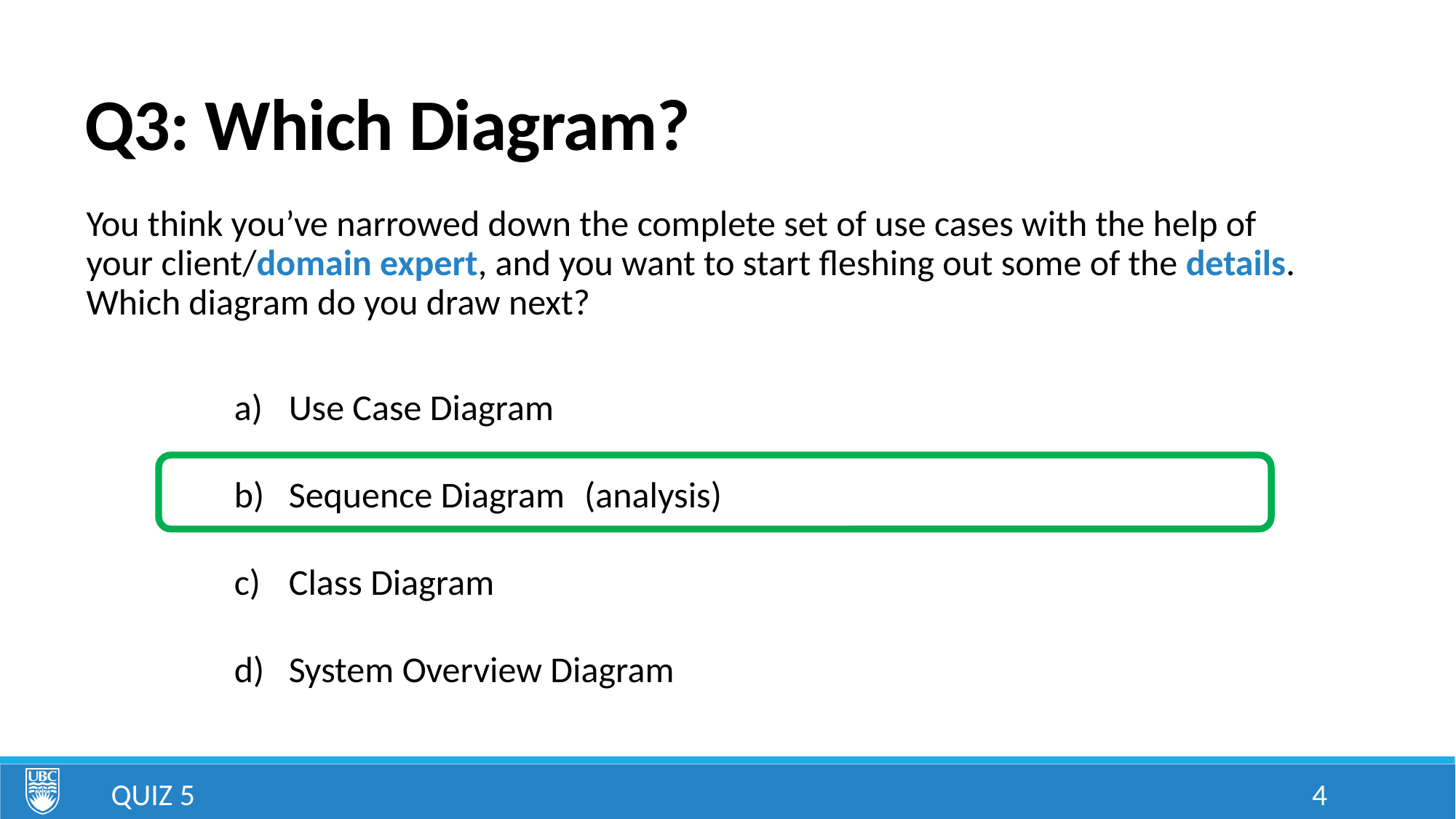

# Q3: Which Diagram?
You think you’ve narrowed down the complete set of use cases with the help of your client/domain expert, and you want to start fleshing out some of the details.  Which diagram do you draw next?
Use Case Diagram

Sequence Diagram

Class Diagram

System Overview Diagram

(analysis)
Quiz 5
4